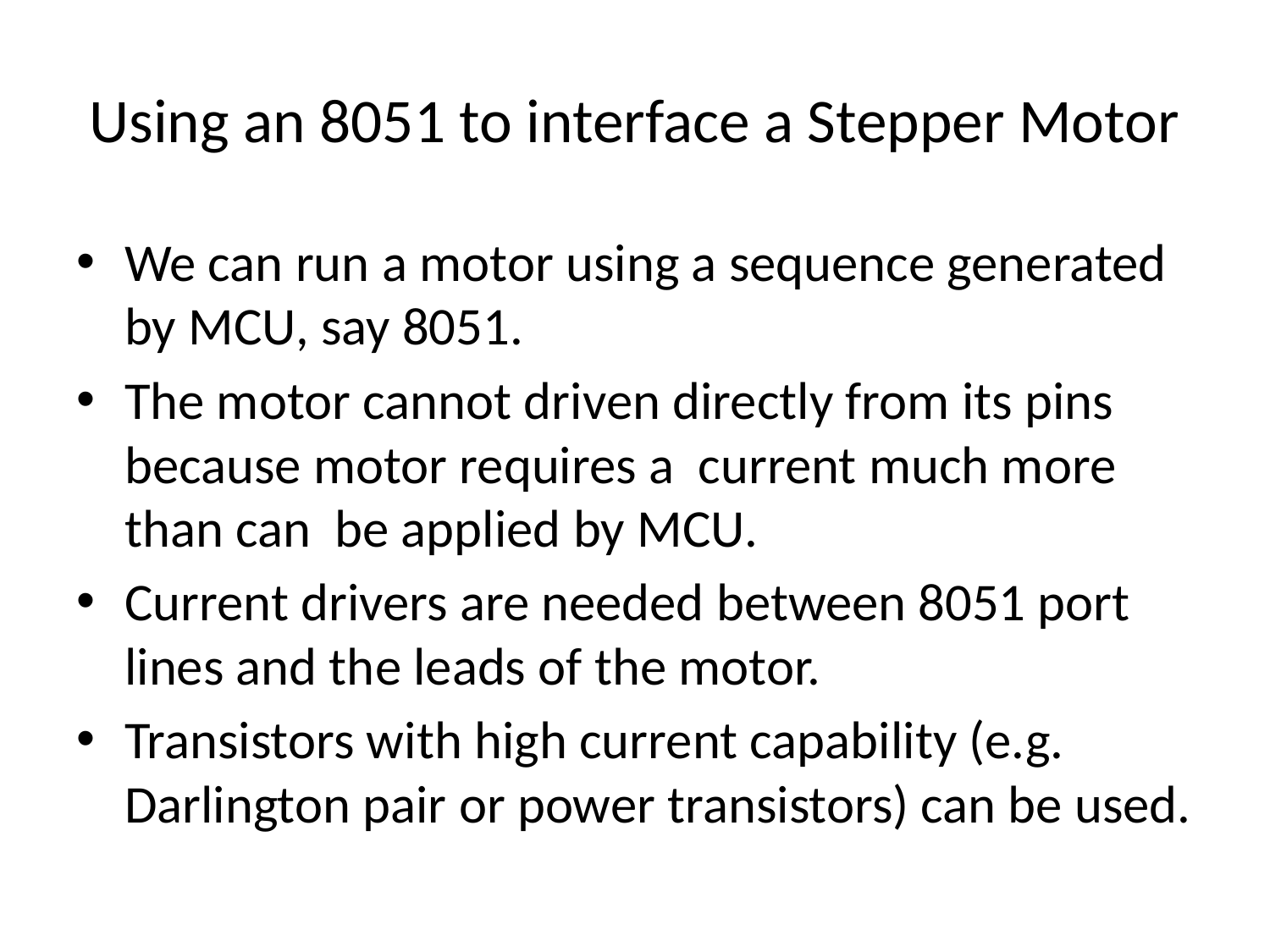

# Using an 8051 to interface a Stepper Motor
We can run a motor using a sequence generated by MCU, say 8051.
The motor cannot driven directly from its pins because motor requires a  current much more than can  be applied by MCU.
Current drivers are needed between 8051 port lines and the leads of the motor.
Transistors with high current capability (e.g. Darlington pair or power transistors) can be used.